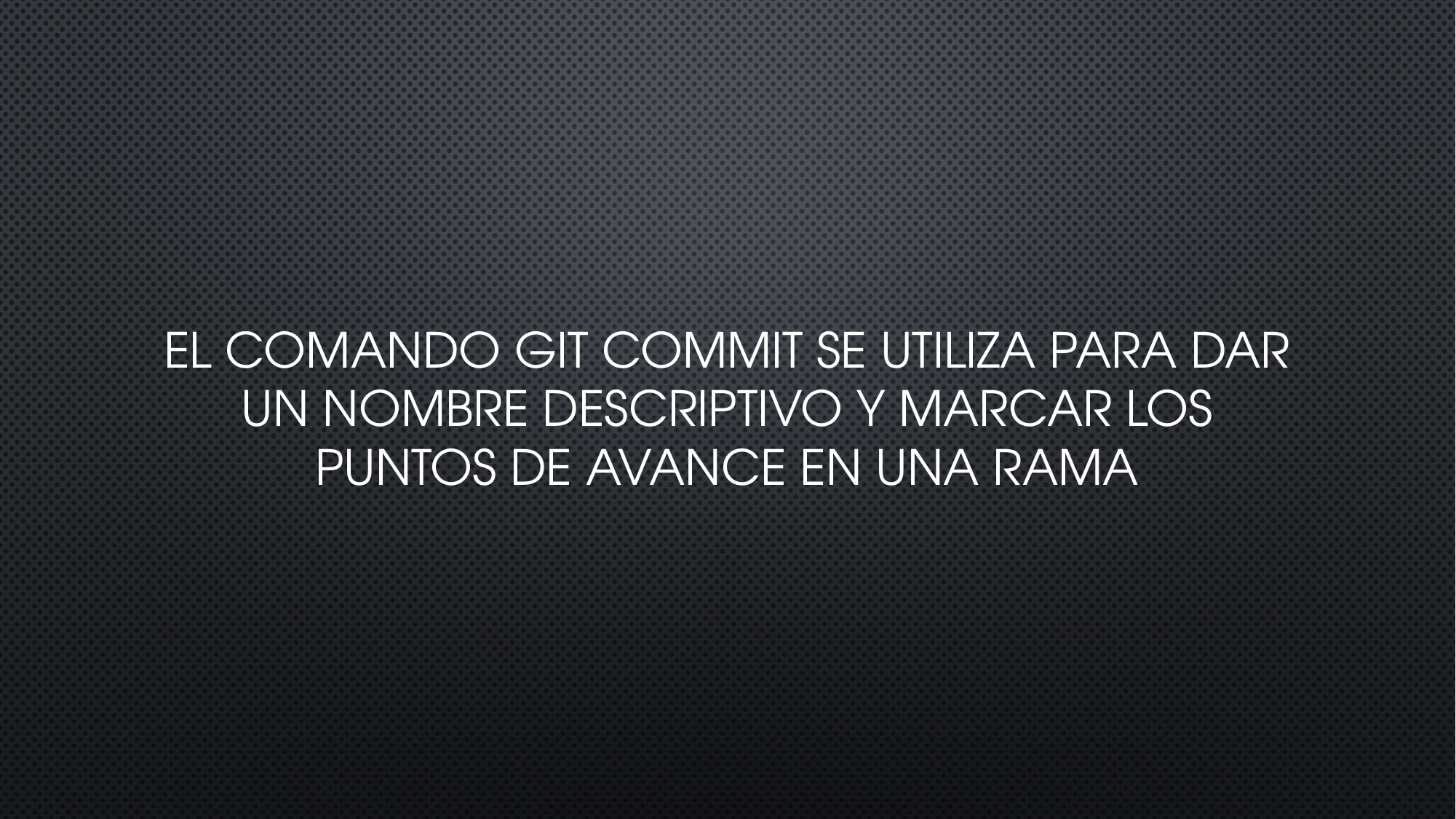

# El comando git commit se utiliza para dar un nombre descriptivo y marcar los puntos de avance en una rama